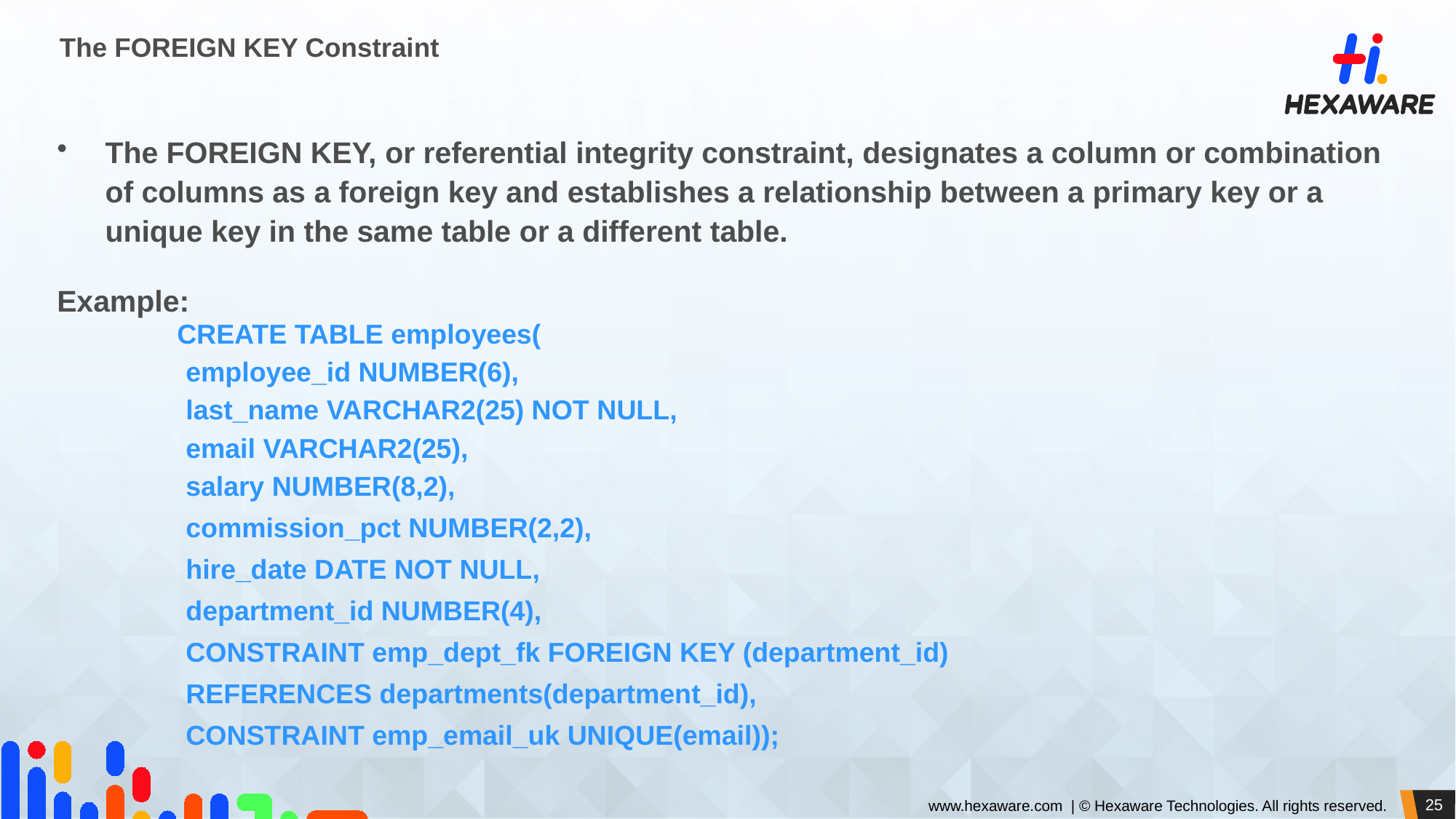

# The FOREIGN KEY Constraint
The FOREIGN KEY, or referential integrity constraint, designates a column or combination of columns as a foreign key and establishes a relationship between a primary key or a unique key in the same table or a different table.

Example:
	    CREATE TABLE employees(
employee_id NUMBER(6),
last_name VARCHAR2(25) NOT NULL,
email VARCHAR2(25),
salary NUMBER(8,2),
commission_pct NUMBER(2,2),
hire_date DATE NOT NULL,
department_id NUMBER(4),
CONSTRAINT emp_dept_fk FOREIGN KEY (department_id)
REFERENCES departments(department_id),
CONSTRAINT emp_email_uk UNIQUE(email));